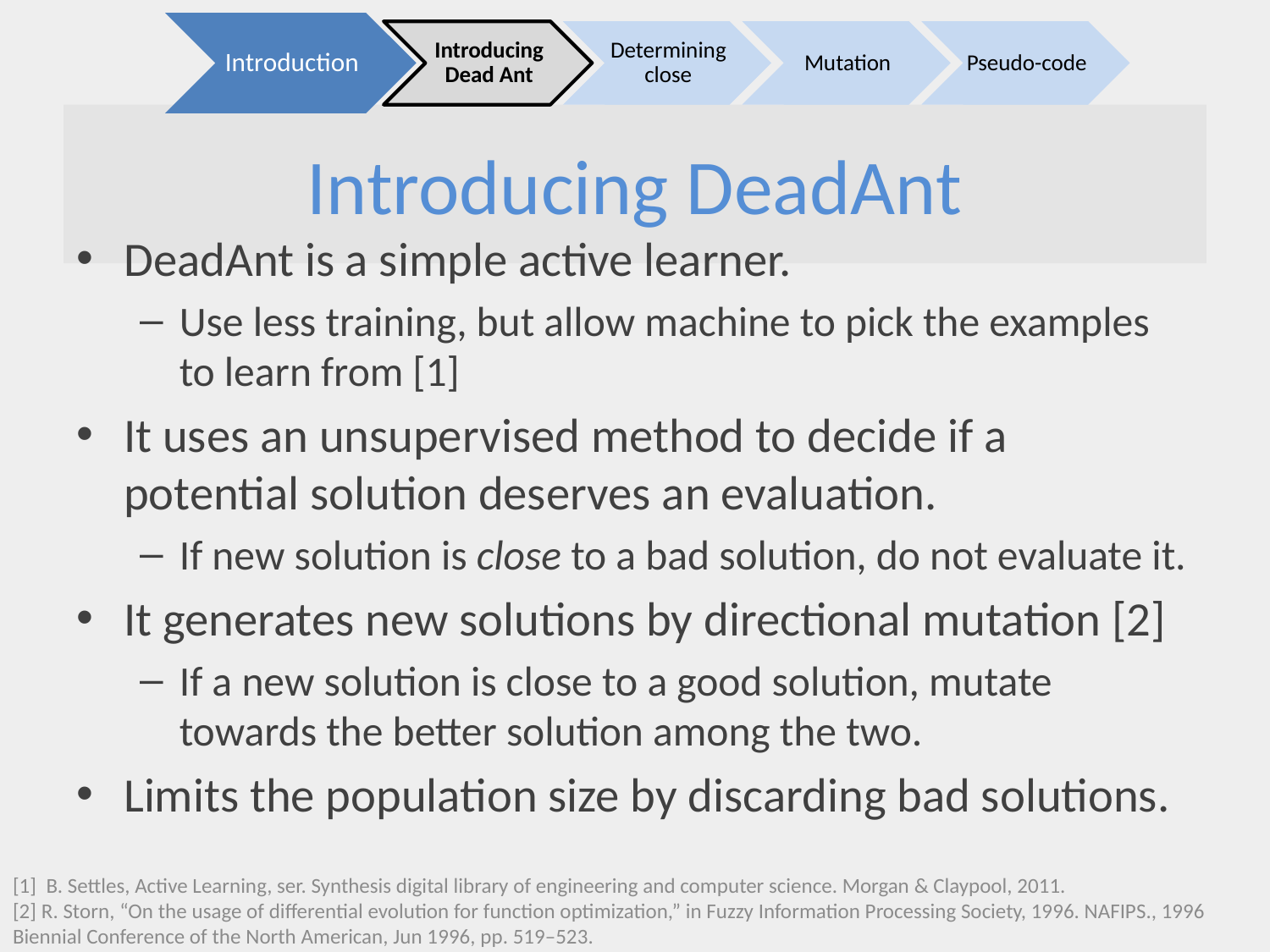

Introduction

Introducing Dead Ant

Determining close

Mutation

Pseudo-code
# Introducing DeadAnt
DeadAnt is a simple active learner.
Use less training, but allow machine to pick the examples to learn from [1]
It uses an unsupervised method to decide if a potential solution deserves an evaluation.
If new solution is close to a bad solution, do not evaluate it.
It generates new solutions by directional mutation [2]
If a new solution is close to a good solution, mutate towards the better solution among the two.
Limits the population size by discarding bad solutions.

[1]  B. Settles, Active Learning, ser. Synthesis digital library of engineering and computer science. Morgan & Claypool, 2011.
[2] R. Storn, “On the usage of differential evolution for function optimization,” in Fuzzy Information Processing Society, 1996. NAFIPS., 1996 Biennial Conference of the North American, Jun 1996, pp. 519–523.